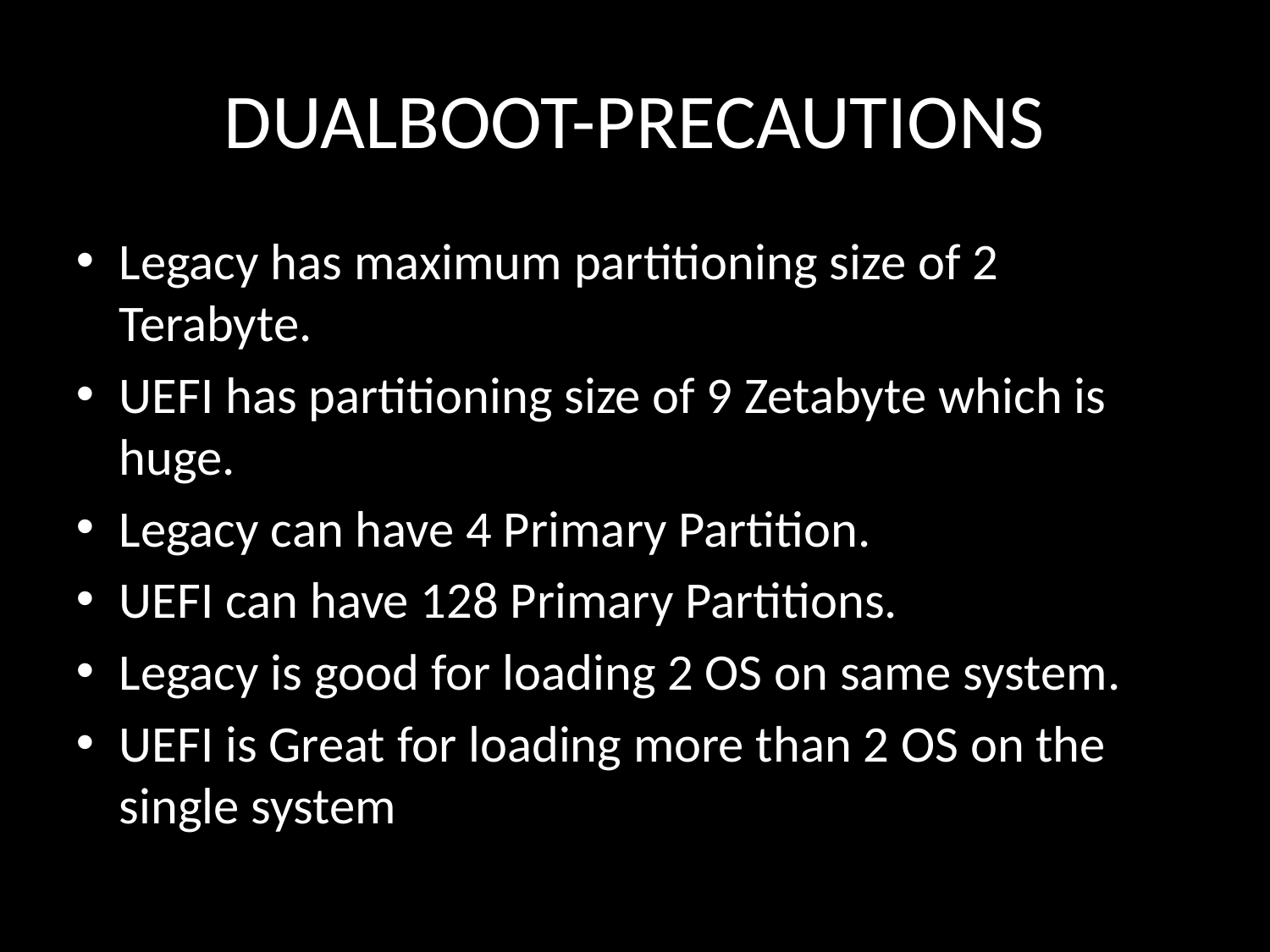

DUALBOOT-PRECAUTIONS
Legacy has maximum partitioning size of 2 Terabyte.
UEFI has partitioning size of 9 Zetabyte which is huge.
Legacy can have 4 Primary Partition.
UEFI can have 128 Primary Partitions.
Legacy is good for loading 2 OS on same system.
UEFI is Great for loading more than 2 OS on the single system.